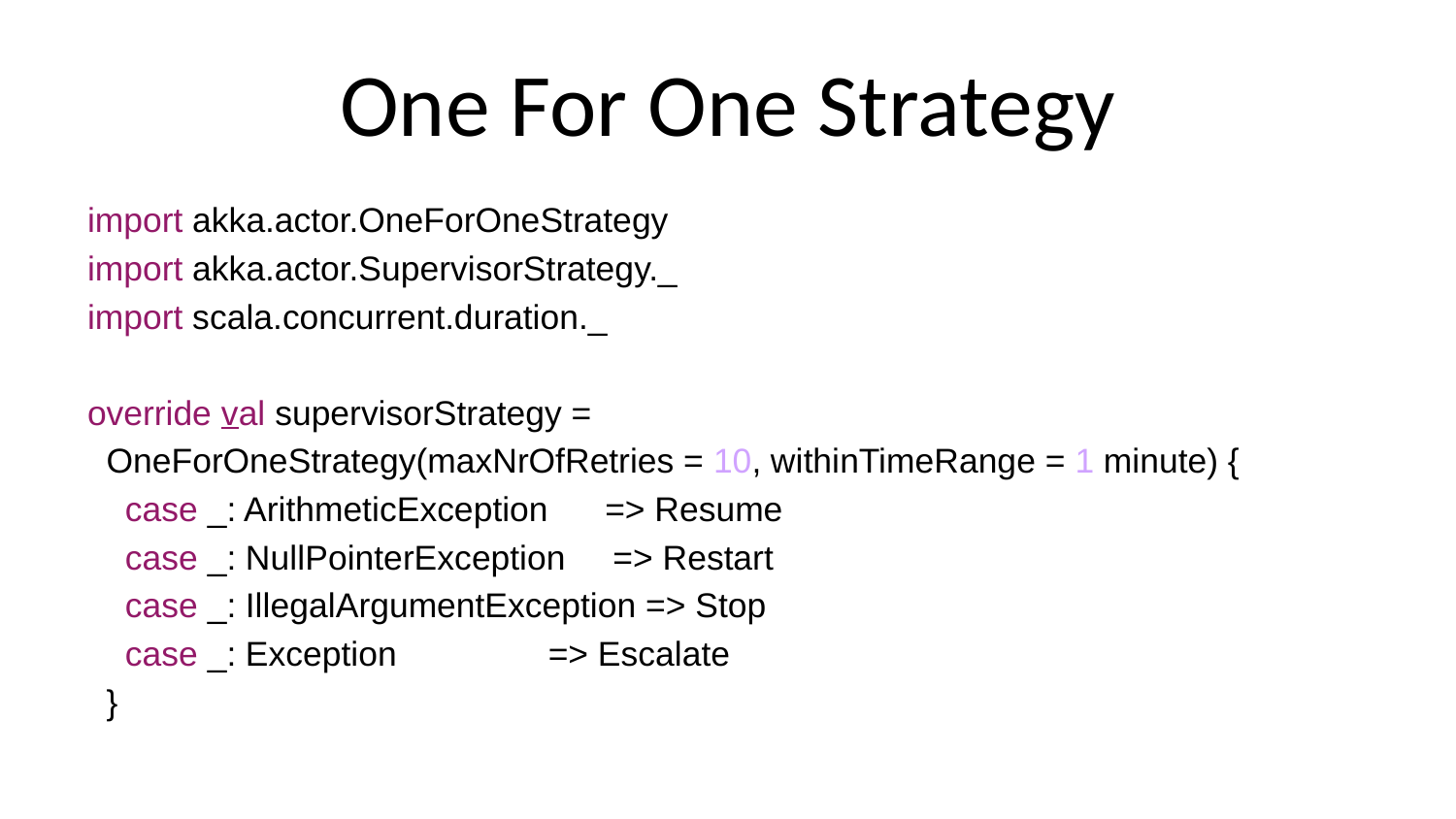

# One For One Strategy
import akka.actor.OneForOneStrategy
import akka.actor.SupervisorStrategy._
import scala.concurrent.duration._

override val supervisorStrategy =
  OneForOneStrategy(maxNrOfRetries = 10, withinTimeRange = 1 minute) {
    case _: ArithmeticException      => Resume
    case _: NullPointerException     => Restart
    case _: IllegalArgumentException => Stop
    case _: Exception                => Escalate
  }